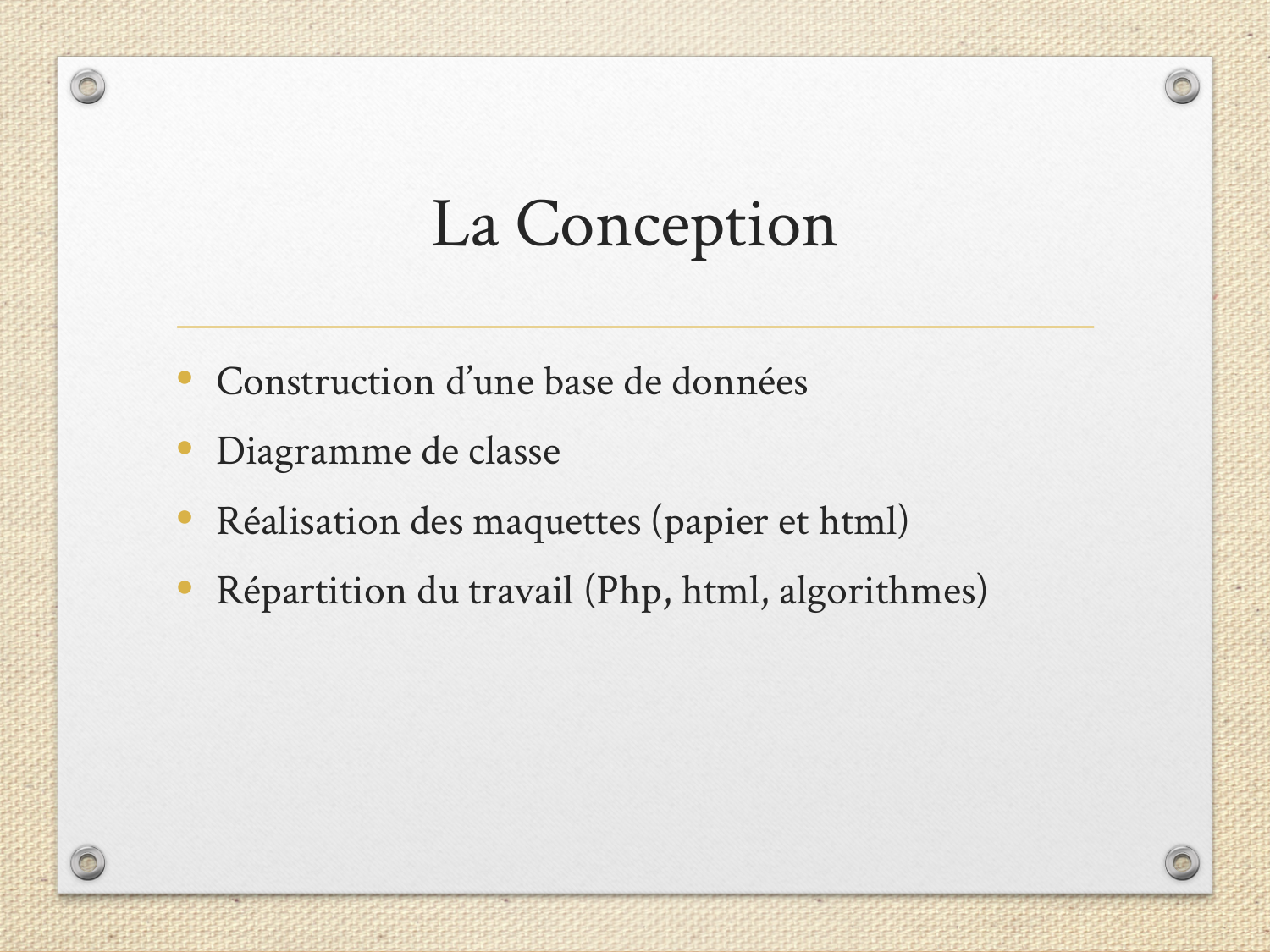

# La Conception
Construction d’une base de données
Diagramme de classe
Réalisation des maquettes (papier et html)
Répartition du travail (Php, html, algorithmes)